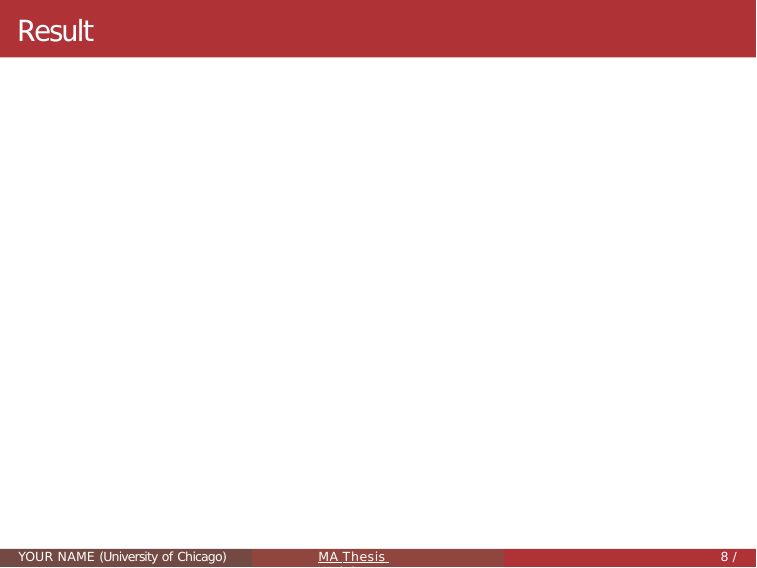

# Result
YOUR NAME (University of Chicago)
MA Thesis Workshop
8 / 1